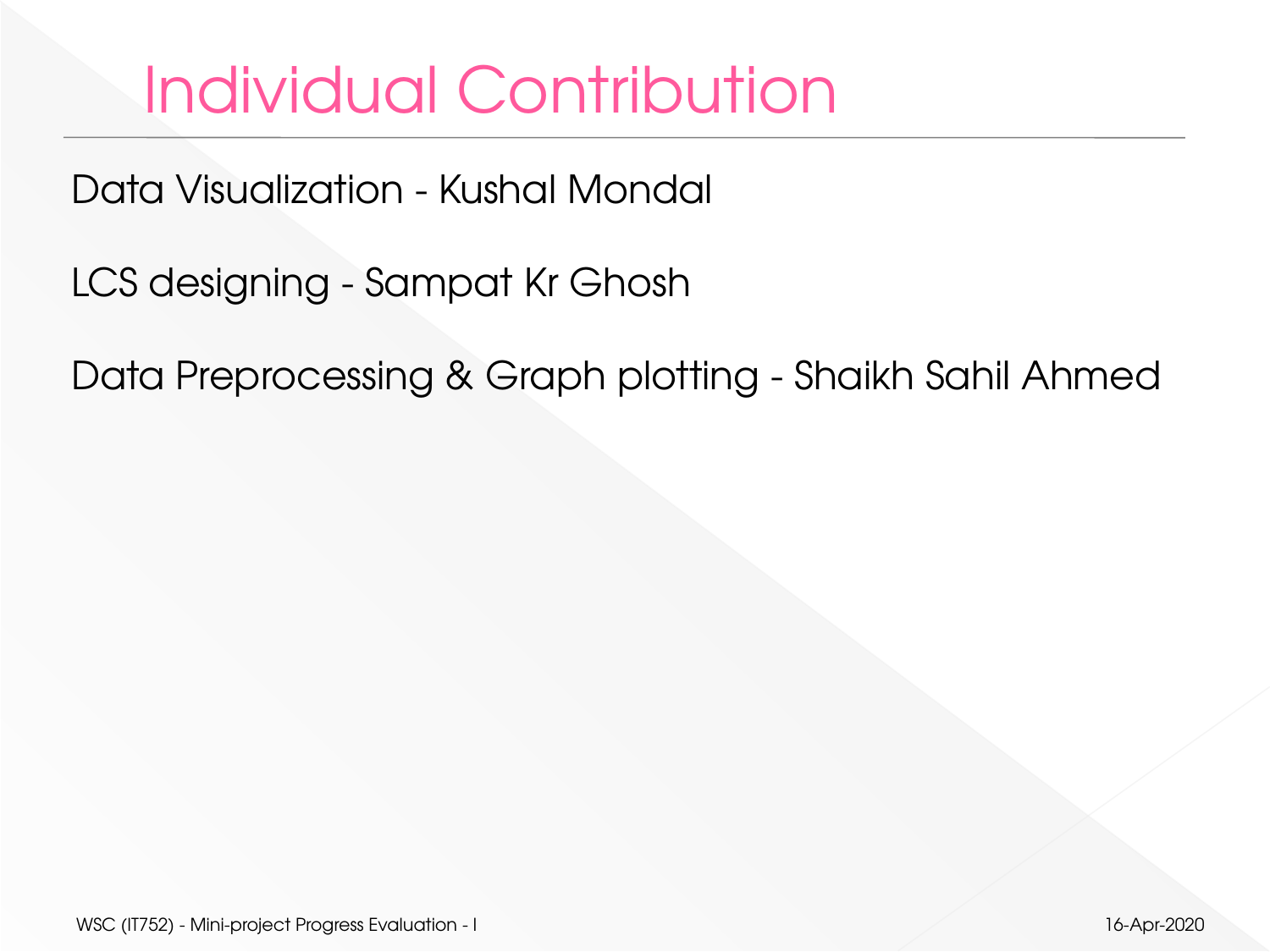

# Individual Contribution
Data Visualization - Kushal Mondal

LCS designing - Sampat Kr Ghosh

Data Preprocessing & Graph plotting - Shaikh Sahil Ahmed
16-Apr-2020
WSC (IT752) - Mini-project Progress Evaluation - I